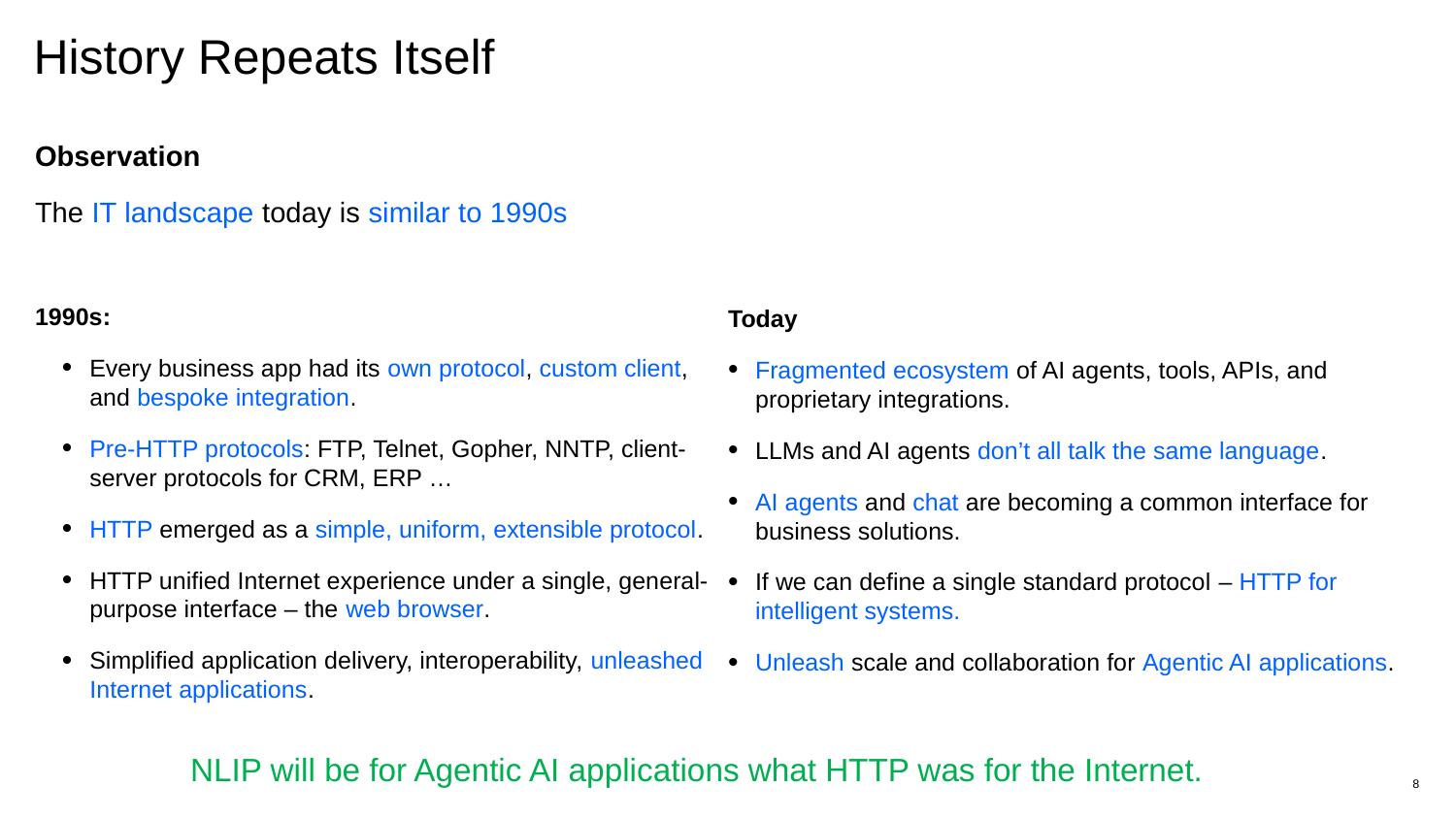

# History Repeats Itself
Observation
The IT landscape today is similar to 1990s

1990s:
Every business app had its own protocol, custom client, and bespoke integration.
Pre-HTTP protocols: FTP, Telnet, Gopher, NNTP, client-server protocols for CRM, ERP …
HTTP emerged as a simple, uniform, extensible protocol.
HTTP unified Internet experience under a single, general-purpose interface – the web browser.
Simplified application delivery, interoperability, unleashed Internet applications.
Today
Fragmented ecosystem of AI agents, tools, APIs, and proprietary integrations.
LLMs and AI agents don’t all talk the same language.
AI agents and chat are becoming a common interface for business solutions.
If we can define a single standard protocol – HTTP for intelligent systems.
Unleash scale and collaboration for Agentic AI applications.
NLIP will be for Agentic AI applications what HTTP was for the Internet.
8